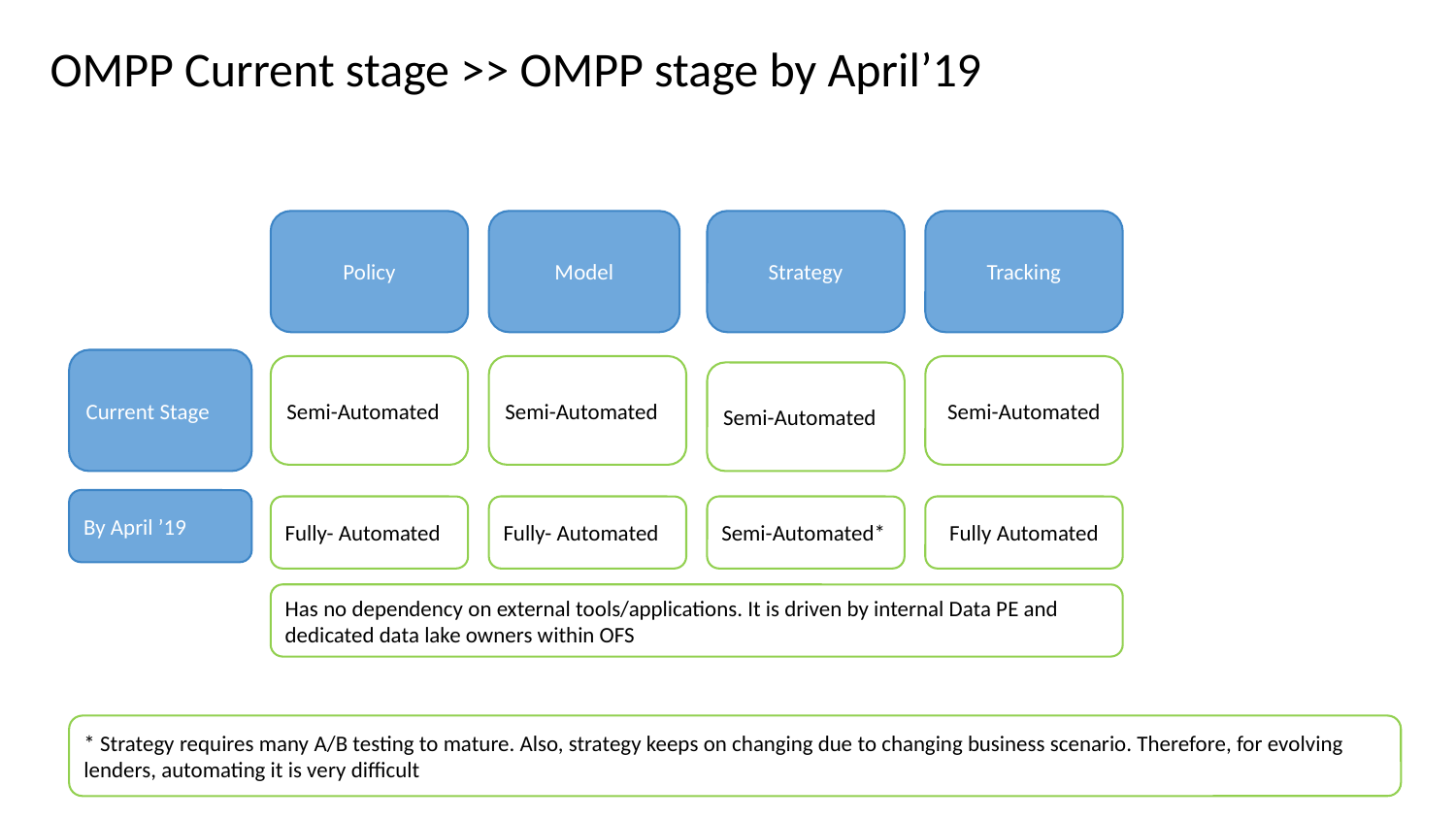

# OMPP Current stage >> OMPP stage by April’19
Policy
Model
Strategy
Tracking
Current Stage
Semi-Automated
Semi-Automated
Semi-Automated
Semi-Automated
By April ’19
Fully- Automated
Fully- Automated
Semi-Automated*
Fully Automated
Has no dependency on external tools/applications. It is driven by internal Data PE and dedicated data lake owners within OFS
* Strategy requires many A/B testing to mature. Also, strategy keeps on changing due to changing business scenario. Therefore, for evolving lenders, automating it is very difficult